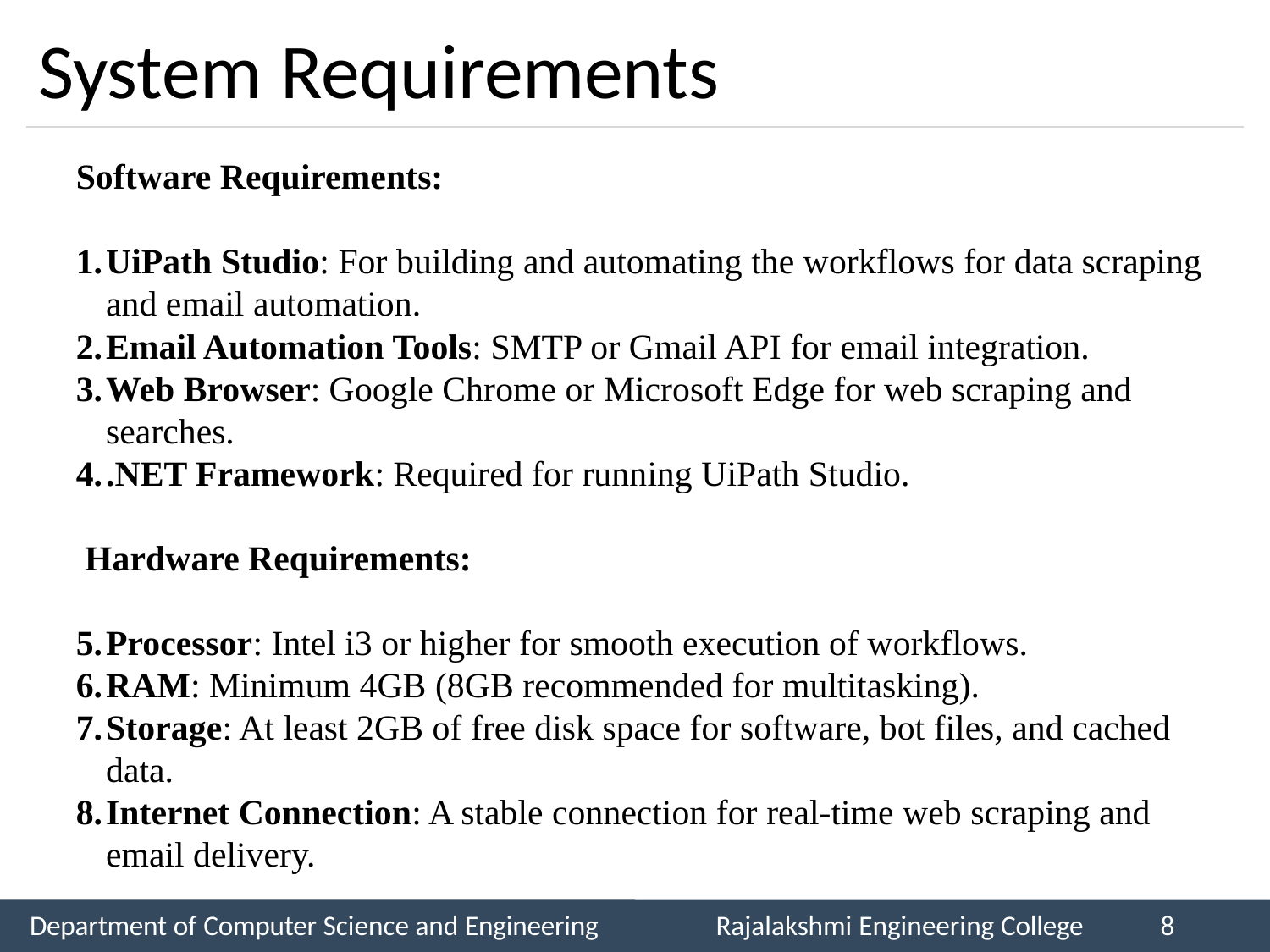

# System Requirements
Software Requirements:

UiPath Studio: For building and automating the workflows for data scraping and email automation.
Email Automation Tools: SMTP or Gmail API for email integration.
Web Browser: Google Chrome or Microsoft Edge for web scraping and searches.
.NET Framework: Required for running UiPath Studio.

 Hardware Requirements:

Processor: Intel i3 or higher for smooth execution of workflows.
RAM: Minimum 4GB (8GB recommended for multitasking).
Storage: At least 2GB of free disk space for software, bot files, and cached data.
Internet Connection: A stable connection for real-time web scraping and email delivery.

Department of Computer Science and Engineering
Rajalakshmi Engineering College
8